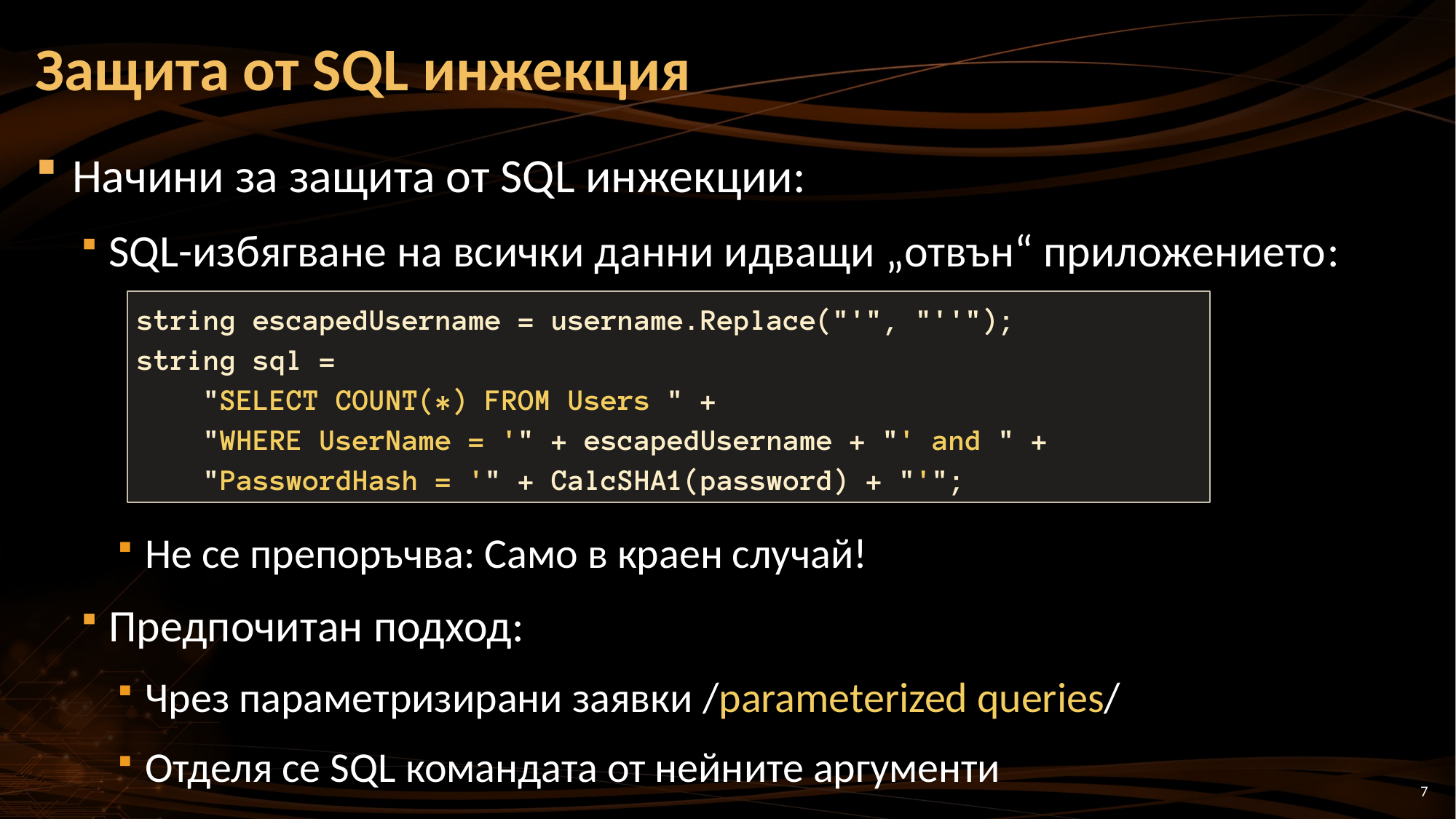

# Защита от SQL инжекция
Начини за защита от SQL инжекции:
SQL-избягване на всички данни идващи „отвън“ приложението:

Не се препоръчва: Само в краен случай!
Предпочитан подход:
Чрез параметризирани заявки /parameterized queries/
Отделя се SQL командата от нейните аргументи
string escapedUsername = username.Replace("'", "''");
string sql =
    "SELECT COUNT(*) FROM Users " +
    "WHERE UserName = '" + escapedUsername + "' and " +
    "PasswordHash = '" + CalcSHA1(password) + "'";
7